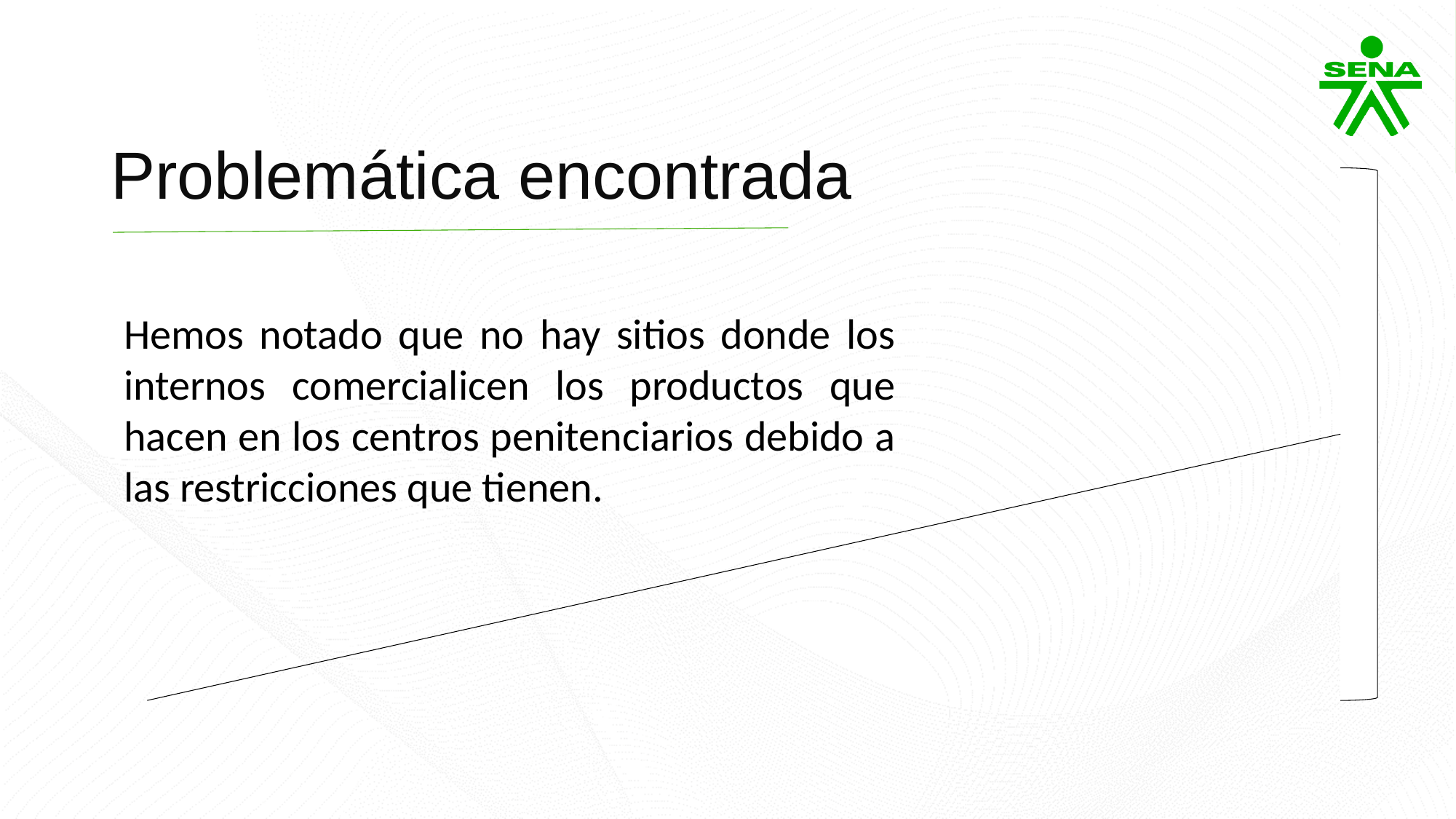

Problemática encontrada

Hemos notado que no hay sitios donde los internos comercialicen los productos que hacen en los centros penitenciarios debido a las restricciones que tienen.